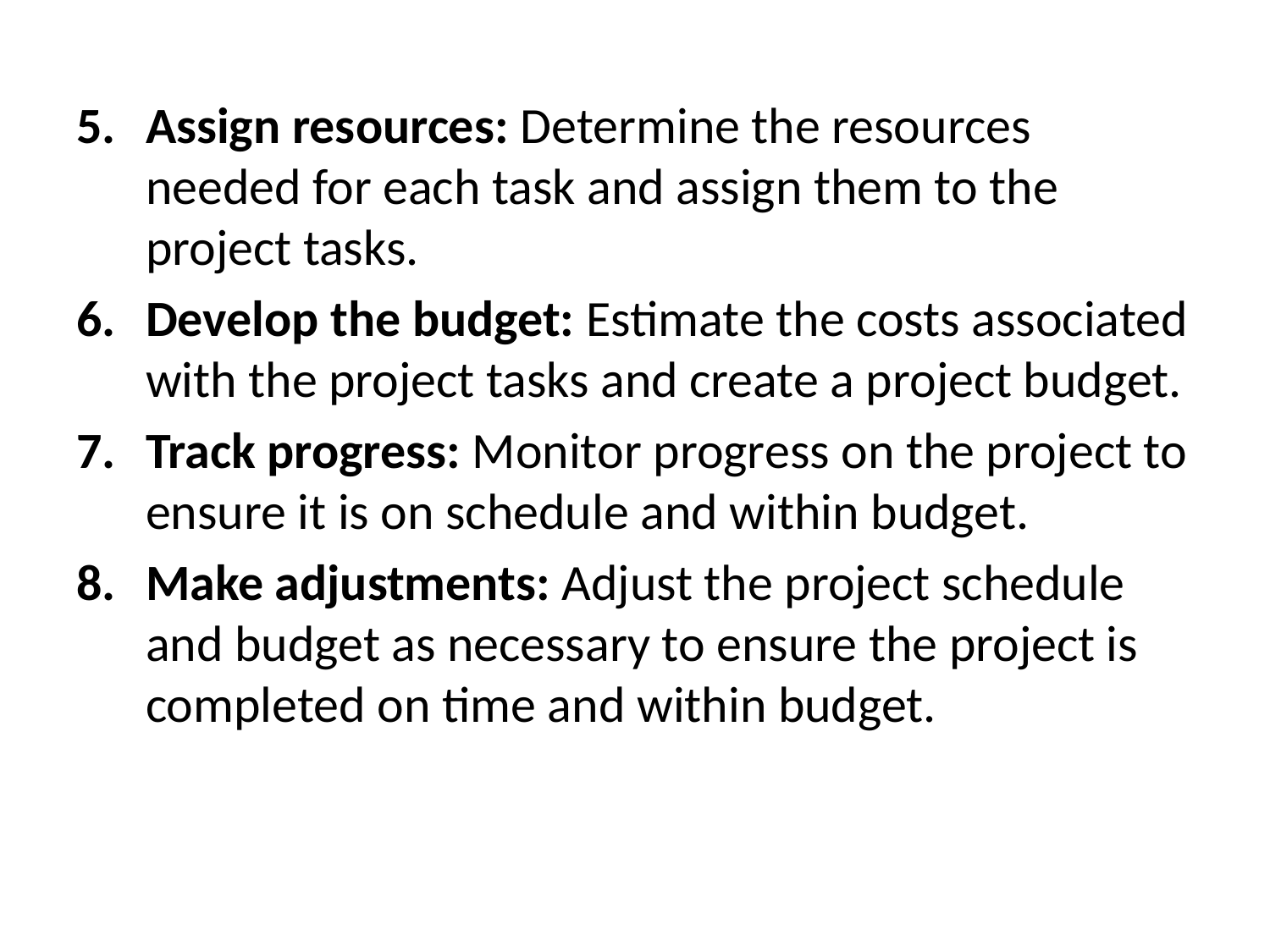

Assign resources: Determine the resources needed for each task and assign them to the project tasks.
Develop the budget: Estimate the costs associated with the project tasks and create a project budget.
Track progress: Monitor progress on the project to ensure it is on schedule and within budget.
Make adjustments: Adjust the project schedule and budget as necessary to ensure the project is completed on time and within budget.